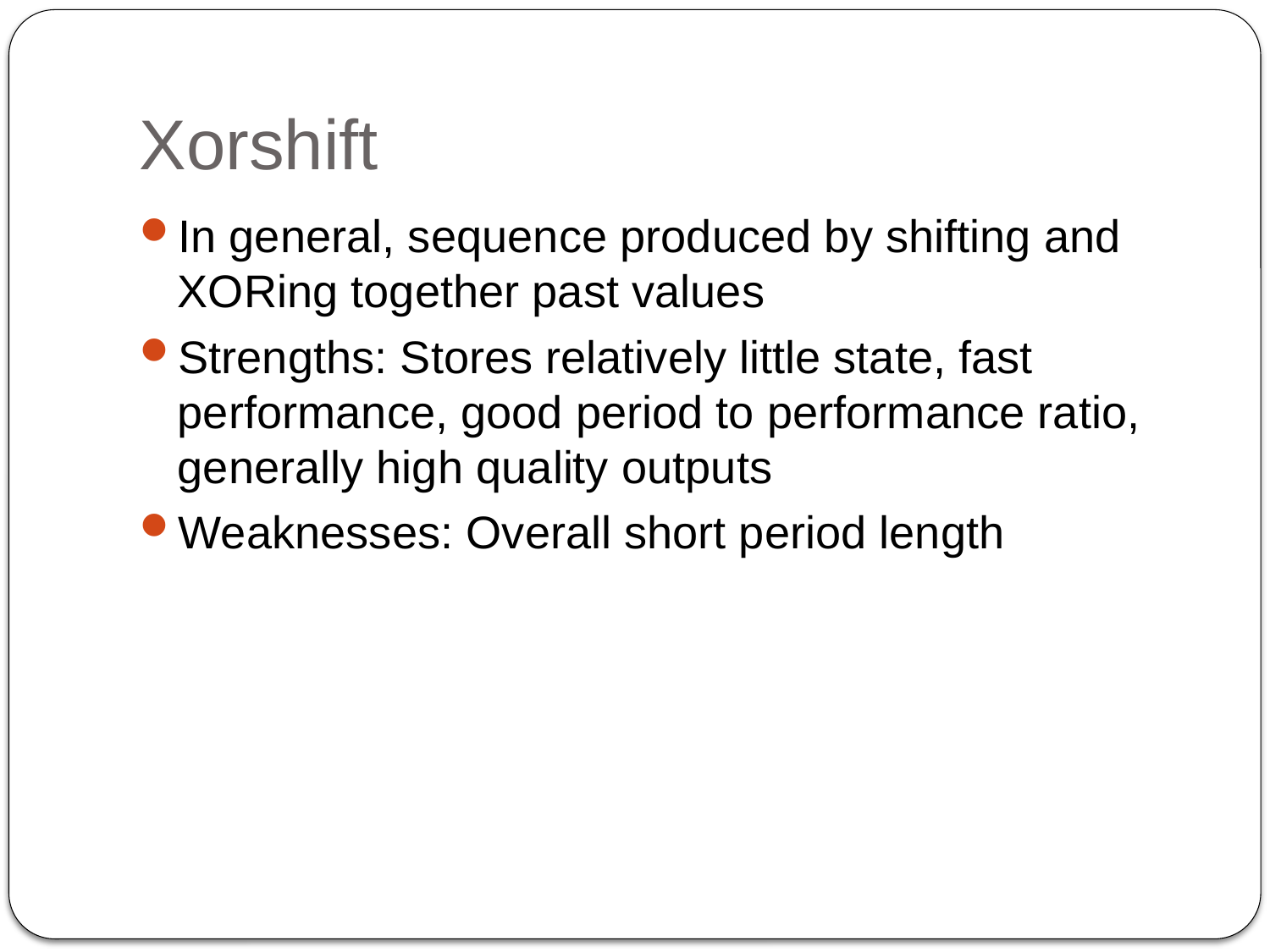

# Xorshift
In general, sequence produced by shifting and XORing together past values
Strengths: Stores relatively little state, fast performance, good period to performance ratio, generally high quality outputs
Weaknesses: Overall short period length